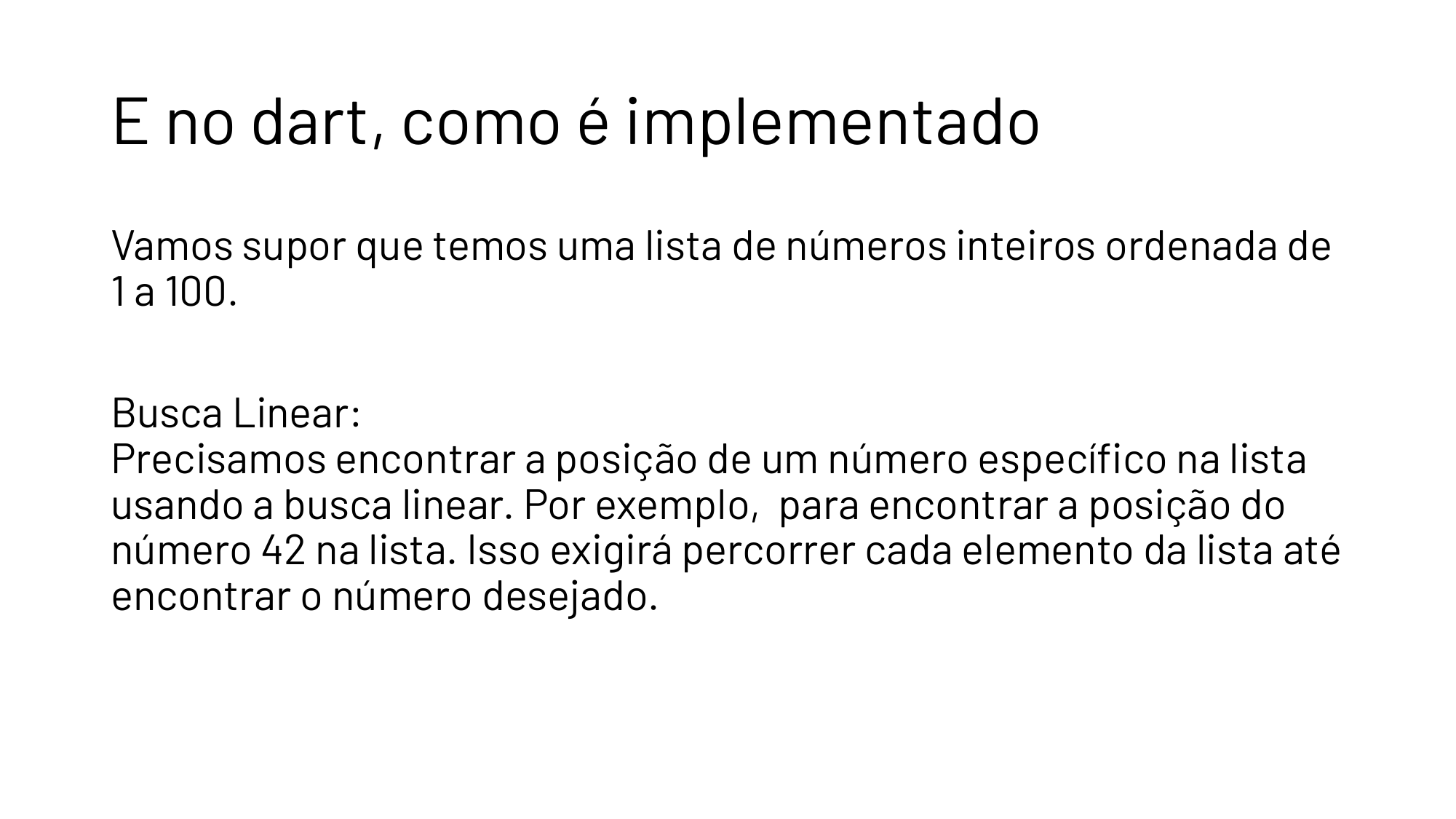

# E no dart, como é implementado
Vamos supor que temos uma lista de números inteiros ordenada de 1 a 100.

Busca Linear:
Precisamos encontrar a posição de um número específico na lista usando a busca linear. Por exemplo,  para encontrar a posição do número 42 na lista. Isso exigirá percorrer cada elemento da lista até encontrar o número desejado.